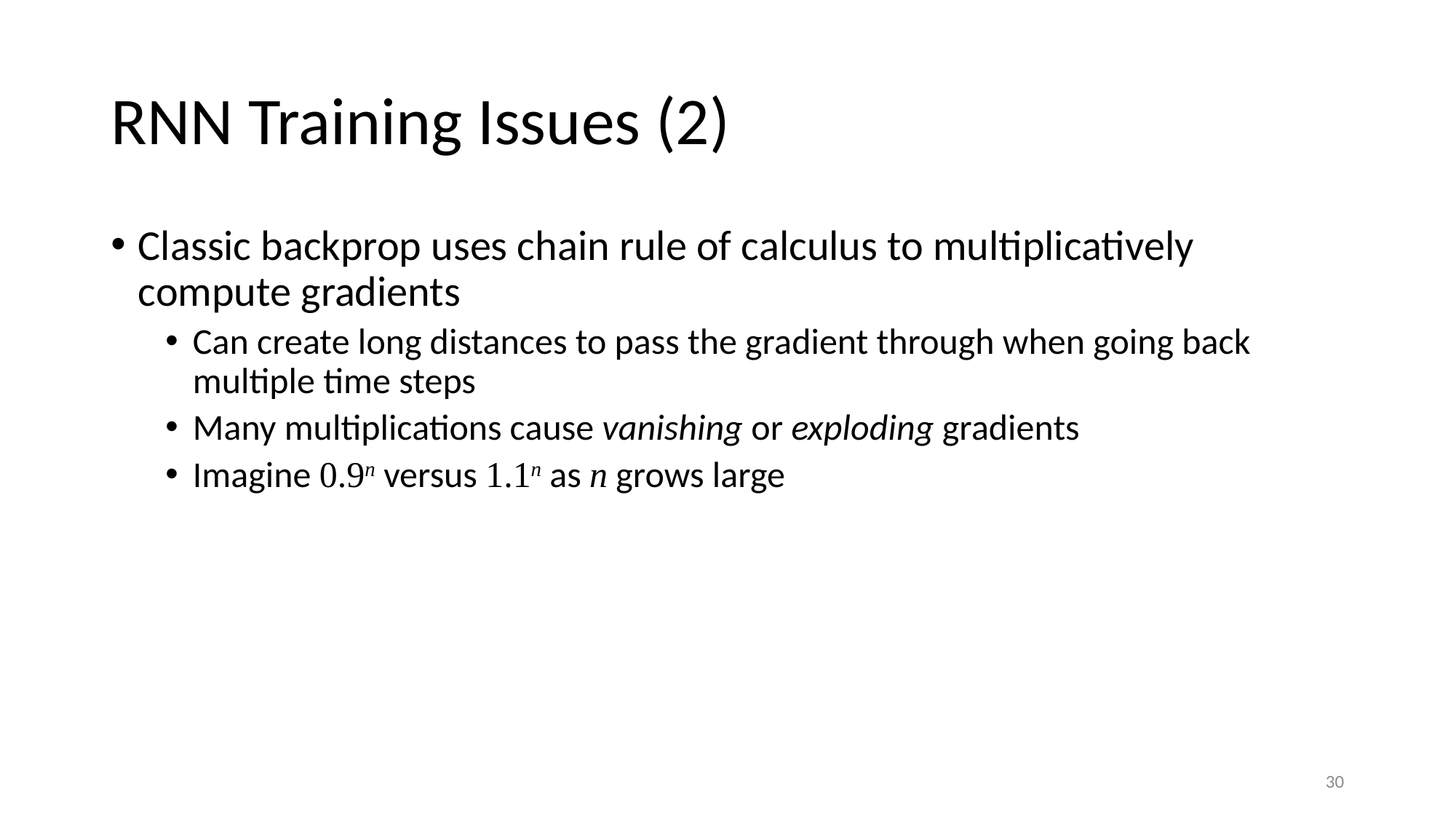

# RNN Training Issues (2)
Classic backprop uses chain rule of calculus to multiplicatively compute gradients
Can create long distances to pass the gradient through when going back multiple time steps
Many multiplications cause vanishing or exploding gradients
Imagine 0.9n versus 1.1n as n grows large
30